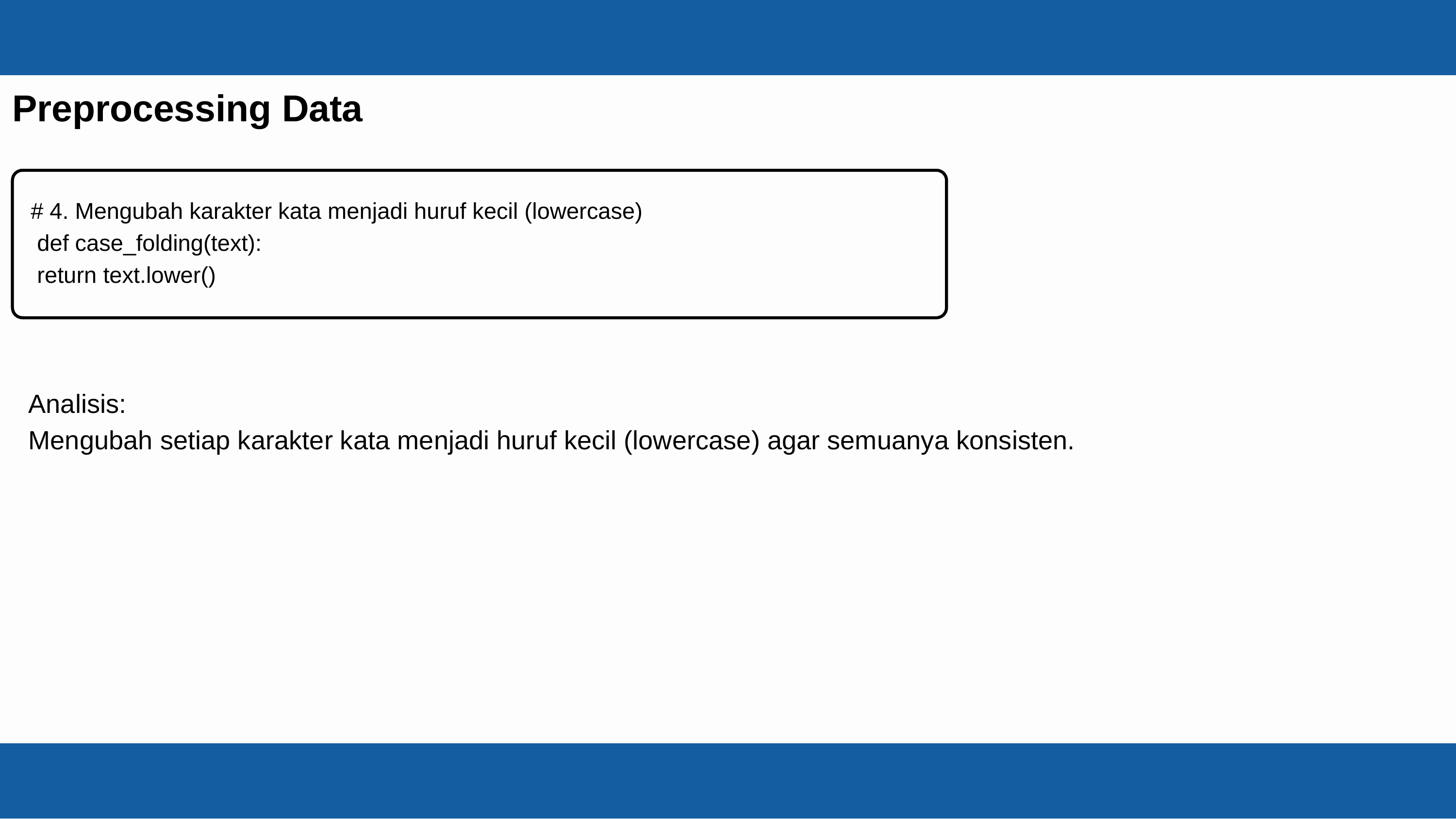

Preprocessing Data

# 4. Mengubah karakter kata menjadi huruf kecil (lowercase)
 def case_folding(text):
 return text.lower()

Analisis:
Mengubah setiap karakter kata menjadi huruf kecil (lowercase) agar semuanya konsisten.